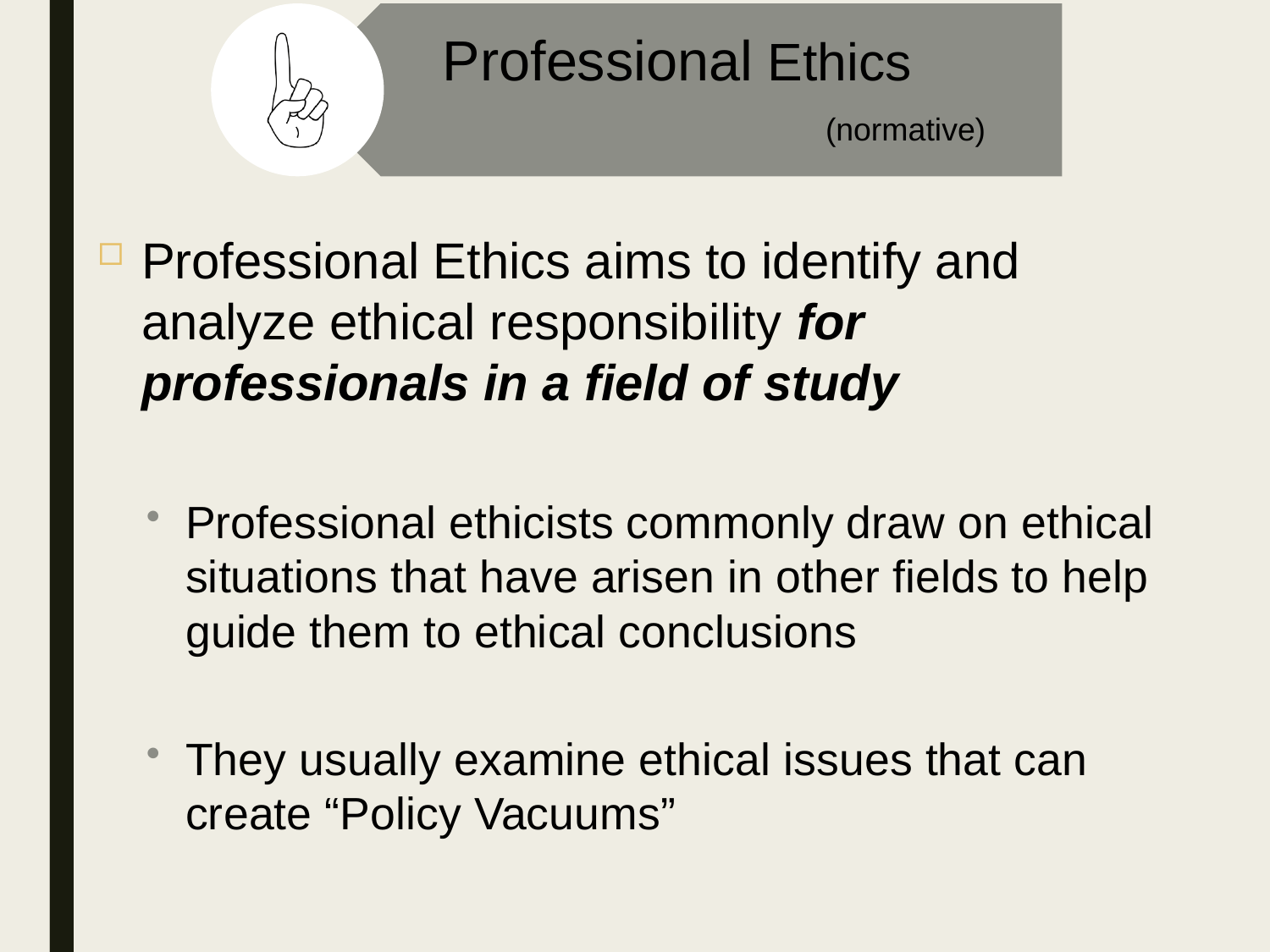

Professional Ethics
(normative)
Professional Ethics aims to identify and analyze ethical responsibility for professionals in a field of study

Professional ethicists commonly draw on ethical situations that have arisen in other fields to help guide them to ethical conclusions

They usually examine ethical issues that can create “Policy Vacuums”